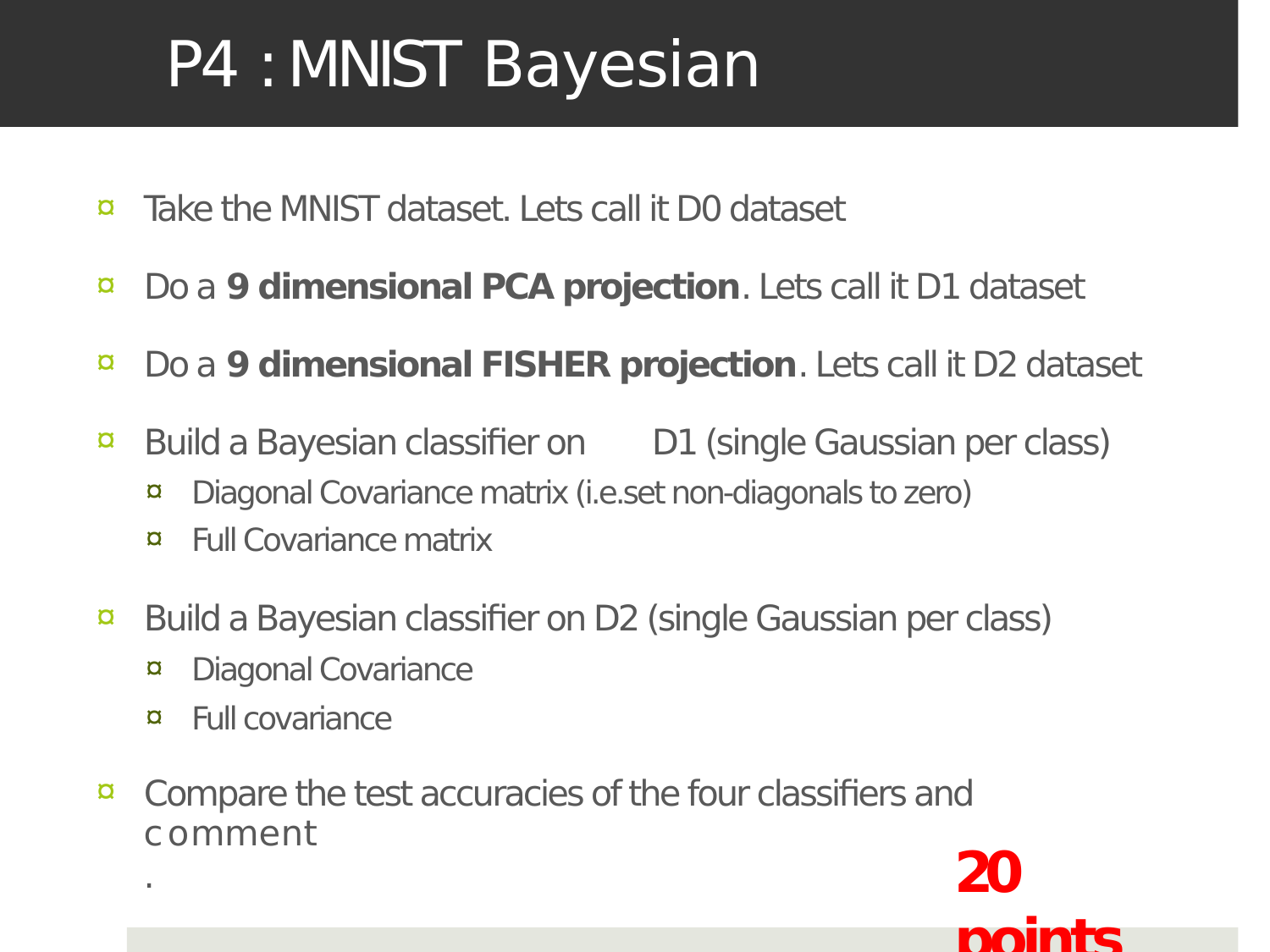

P4 : MNIST Bayesian
Take the MNIST dataset. Lets call it D0 dataset
Do a 9 dimensional PCA projection. Lets call it D1 dataset
Do a 9 dimensional FISHER projection. Lets call it D2 dataset
Build a Bayesian classifier on	D1 (single Gaussian per class)
Diagonal Covariance matrix (i.e.set non-diagonals to zero)
Full Covariance matrix

Build a Bayesian classifier on D2 (single Gaussian per class)
Diagonal Covariance
Full covariance
Compare the test accuracies of the four classifiers and
comment.
20 points